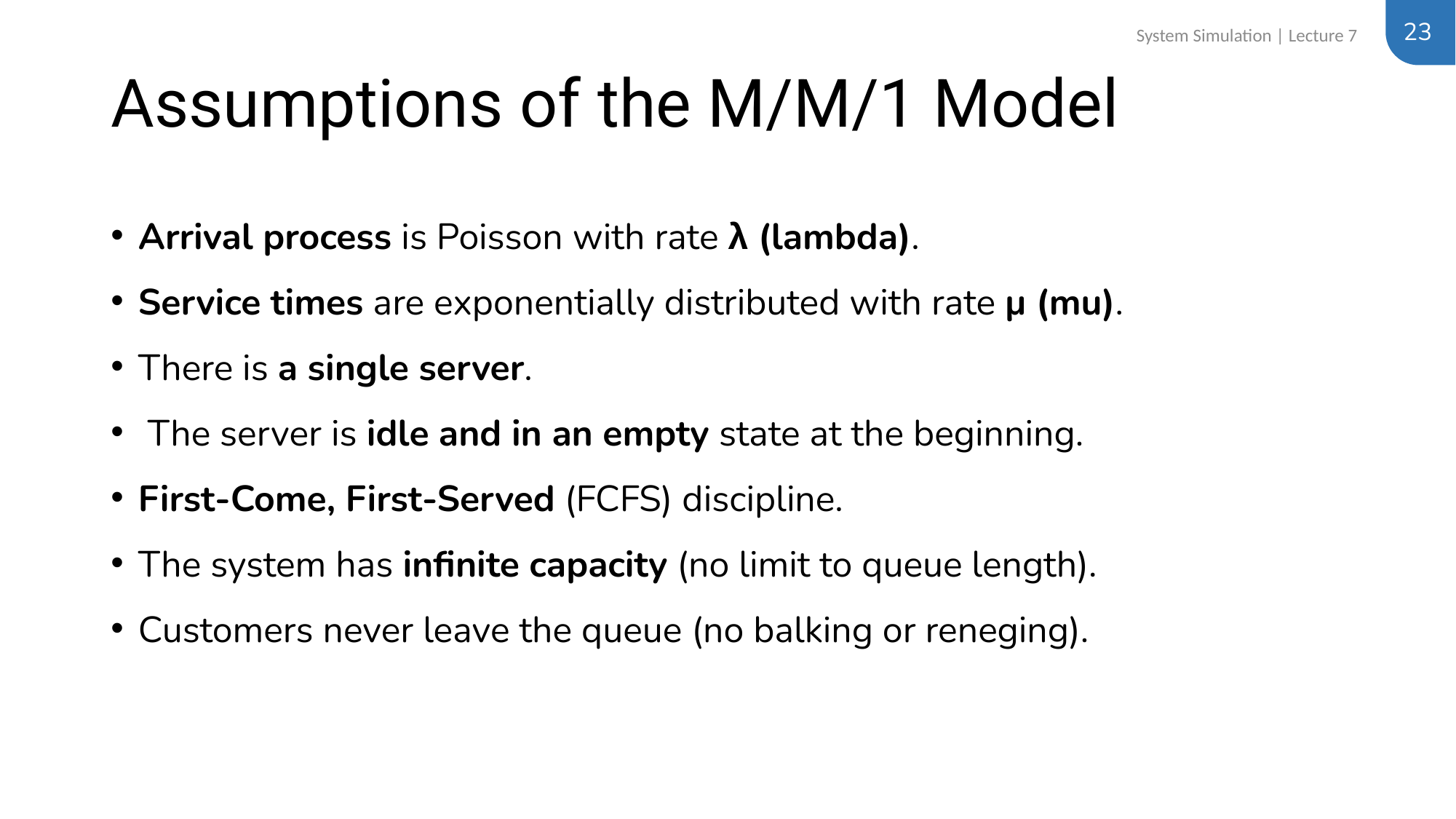

23
System Simulation | Lecture 7
# Assumptions of the M/M/1 Model
Arrival process is Poisson with rate λ (lambda).
Service times are exponentially distributed with rate μ (mu).
There is a single server.
 The server is idle and in an empty state at the beginning.
First-Come, First-Served (FCFS) discipline.
The system has infinite capacity (no limit to queue length).
Customers never leave the queue (no balking or reneging).